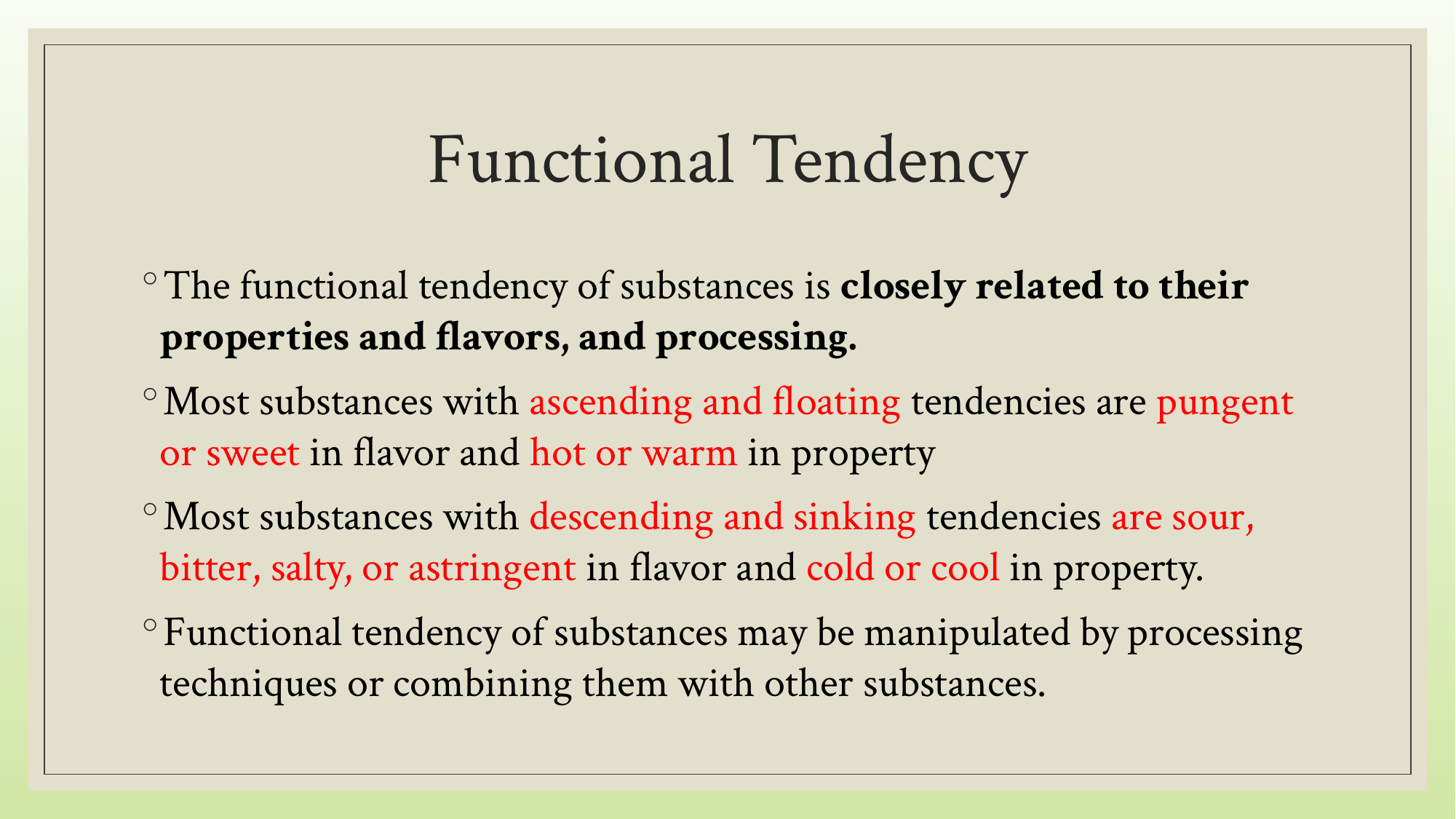

# Functional Tendency
The functional tendency of substances is closely related to their properties and flavors, and processing.
Most substances with ascending and floating tendencies are pungent or sweet in flavor and hot or warm in property
Most substances with descending and sinking tendencies are sour, bitter, salty, or astringent in flavor and cold or cool in property.
Functional tendency of substances may be manipulated by processing techniques or combining them with other substances.